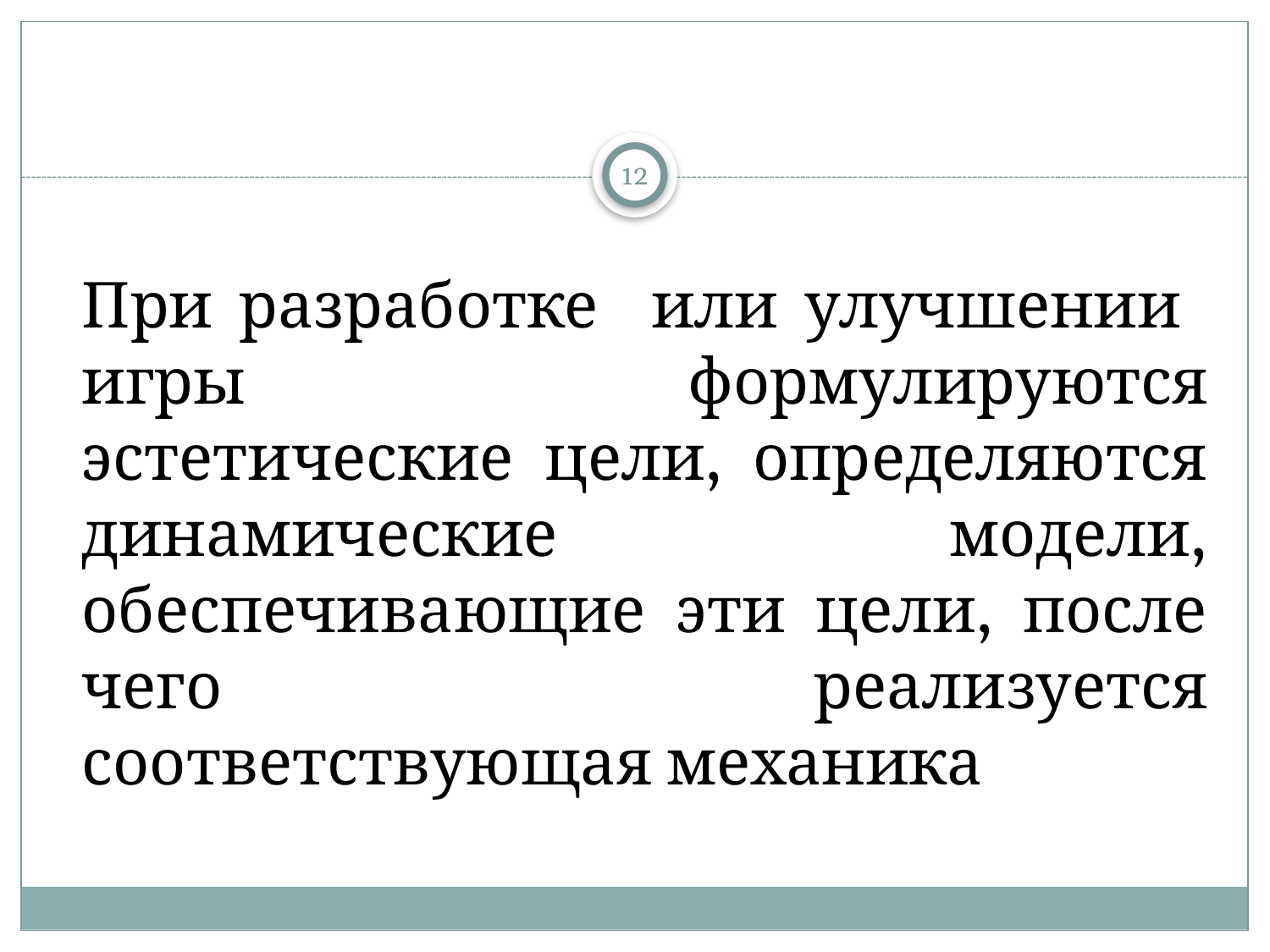

12
При разработке  или улучшении  игры формулируются эстетические цели, определяются динамические модели, обеспечивающие эти цели, после чего реализуется соответствующая механика